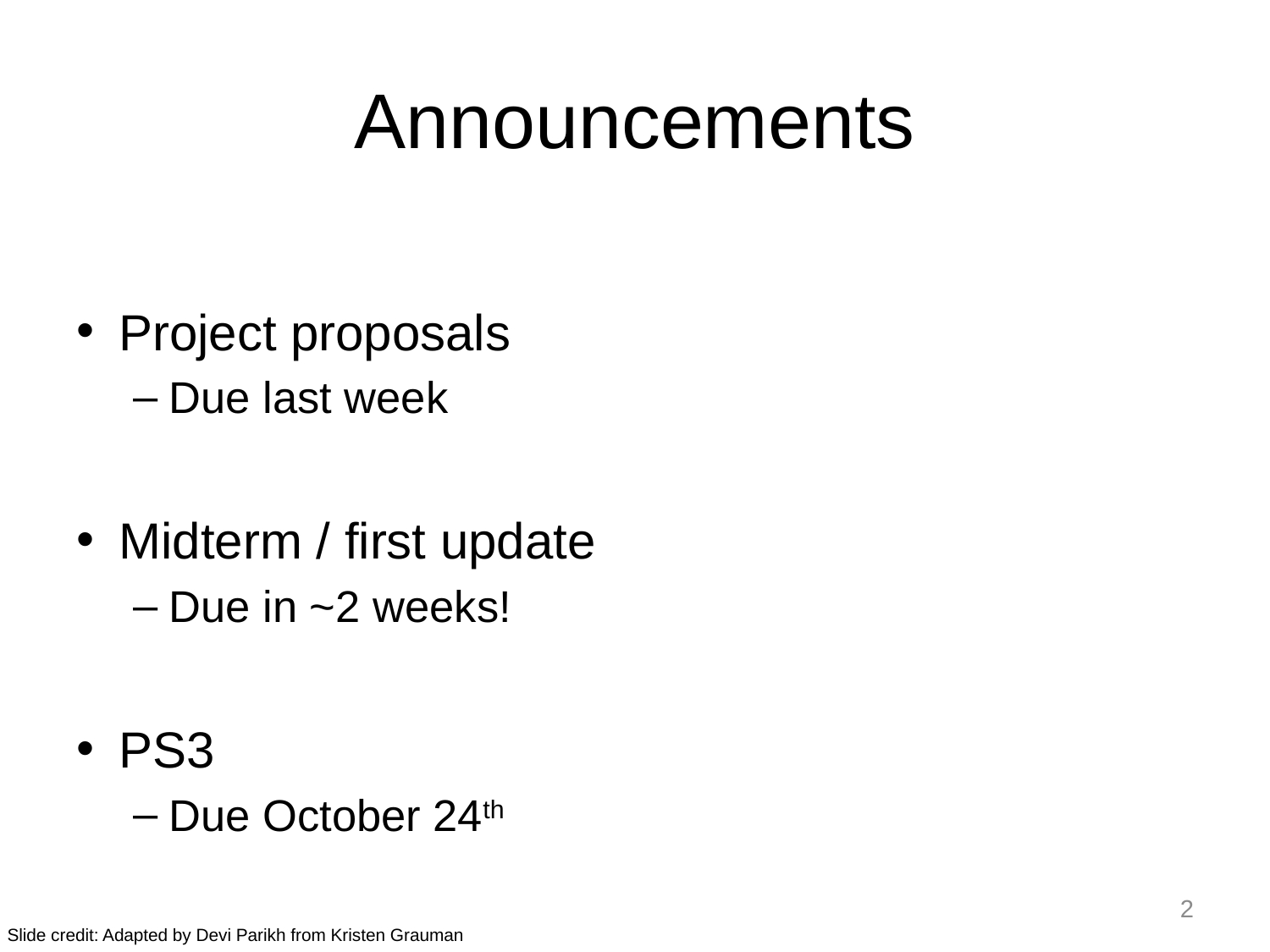

# Announcements

Project proposals
Due last week

Midterm / first update
Due in ~2 weeks!

PS3
Due October 24th
2
Slide credit: Adapted by Devi Parikh from Kristen Grauman